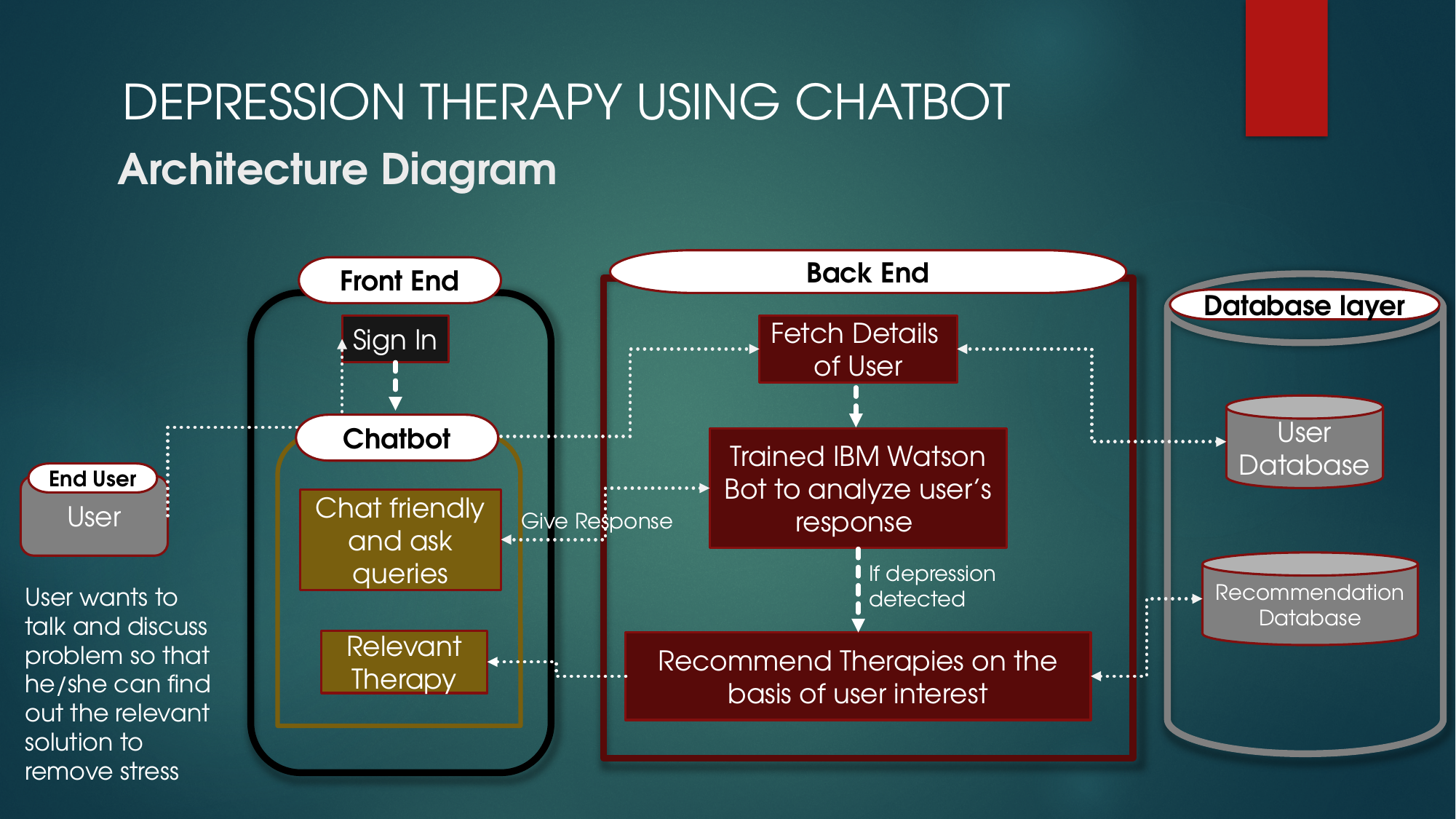

Depression Therapy Using Chatbot
# Architecture Diagram
Back End
Front End

Fetch Details
of User
Sign In
User Database
Recommendation Database
Trained IBM Watson Bot to analyze user’s response
User
Chat friendly and ask queries
Give Response
Relevant Therapy
Recommend Therapies on the basis of user interest
Database layer
Chatbot

End User
If depression detected
User wants to talk and discuss problem so that he/she can find out the relevant solution to remove stress